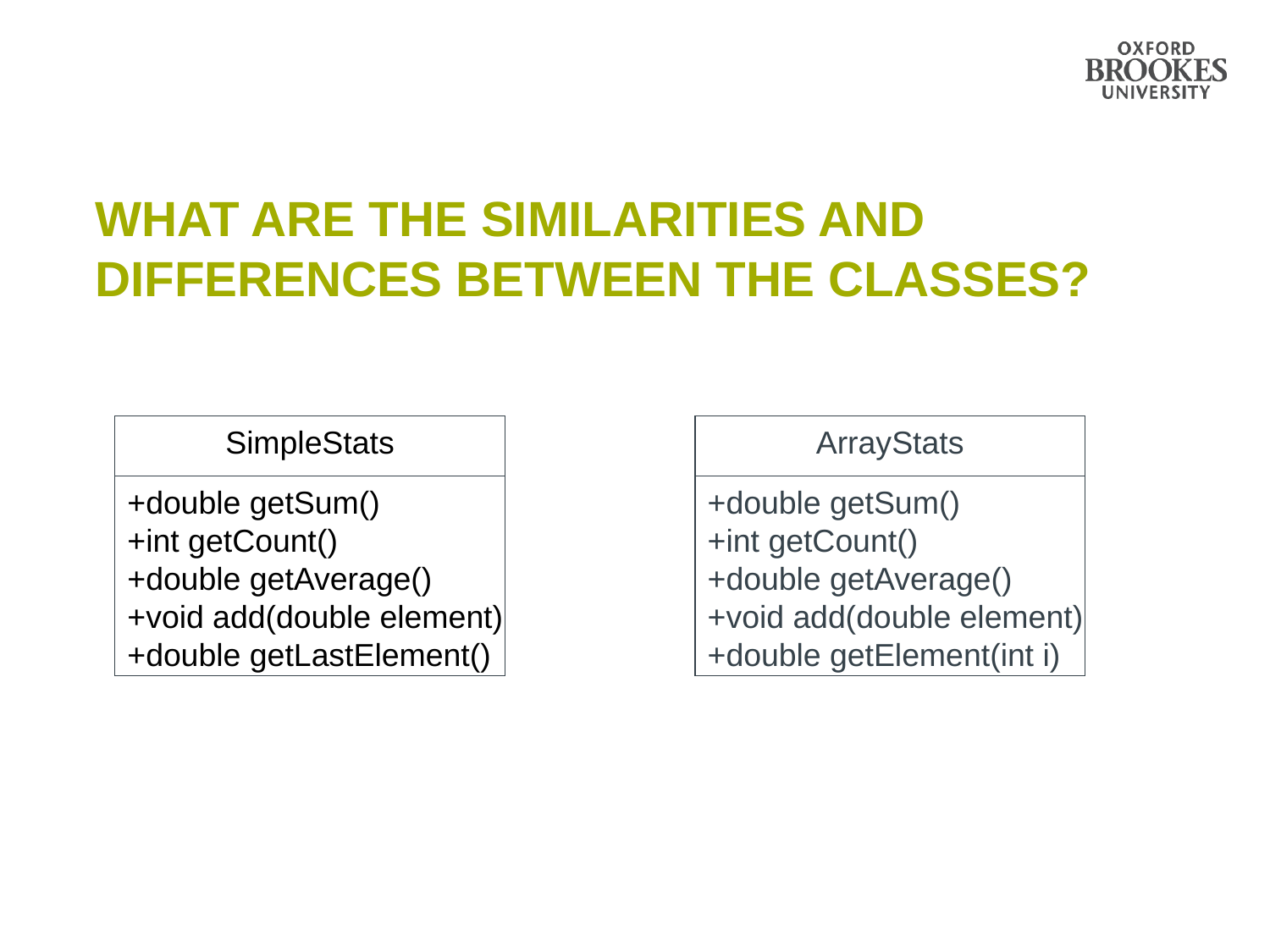

# What are The Similarities and Differences Between the Classes?
SimpleStats

ArrayStats

+double getSum()
+int getCount()
+double getAverage()
+void add(double element)
+double getLastElement()

+double getSum()
+int getCount()
+double getAverage()
+void add(double element)
+double getElement(int i)